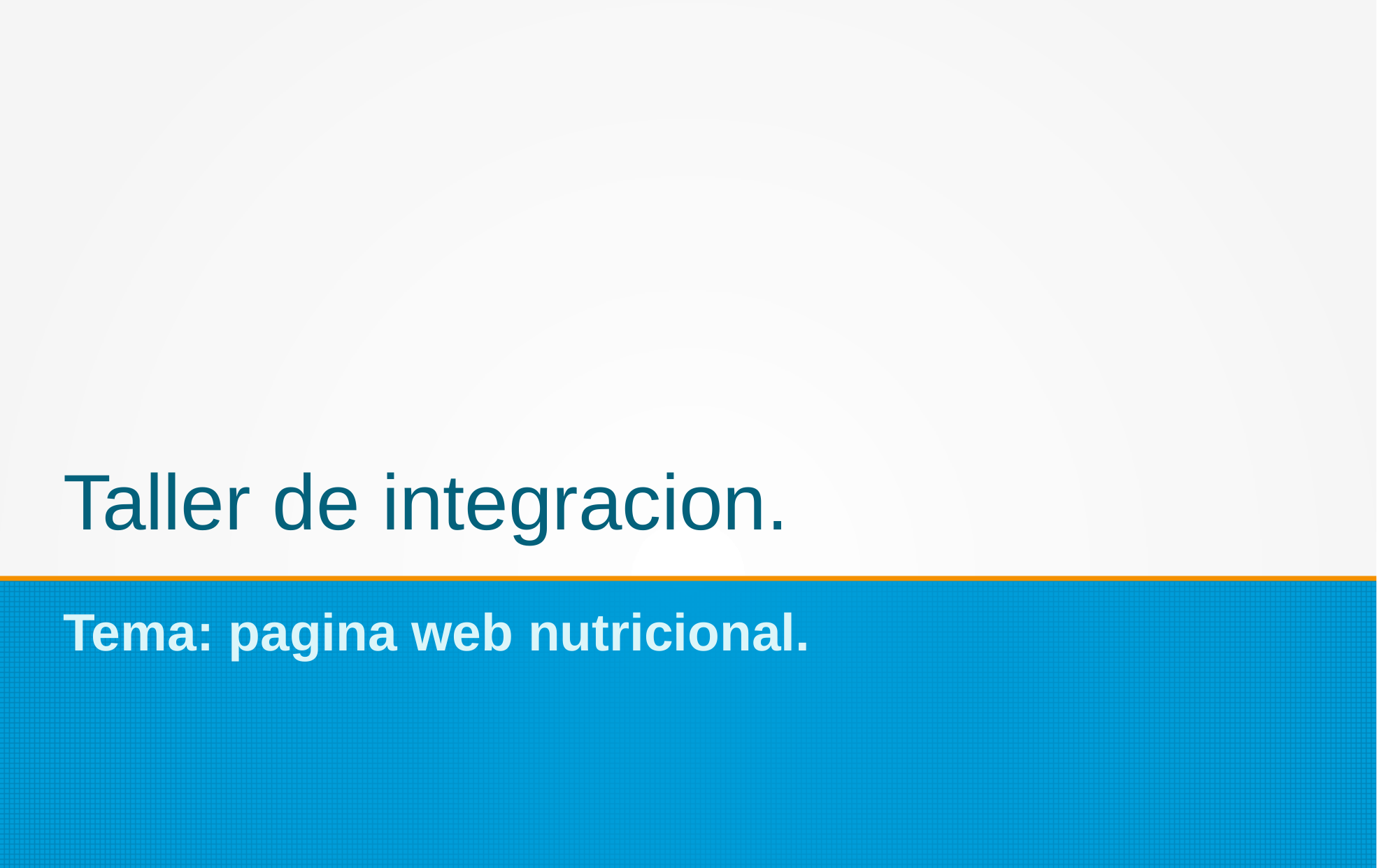

Taller de integracion.
Tema: pagina web nutricional.